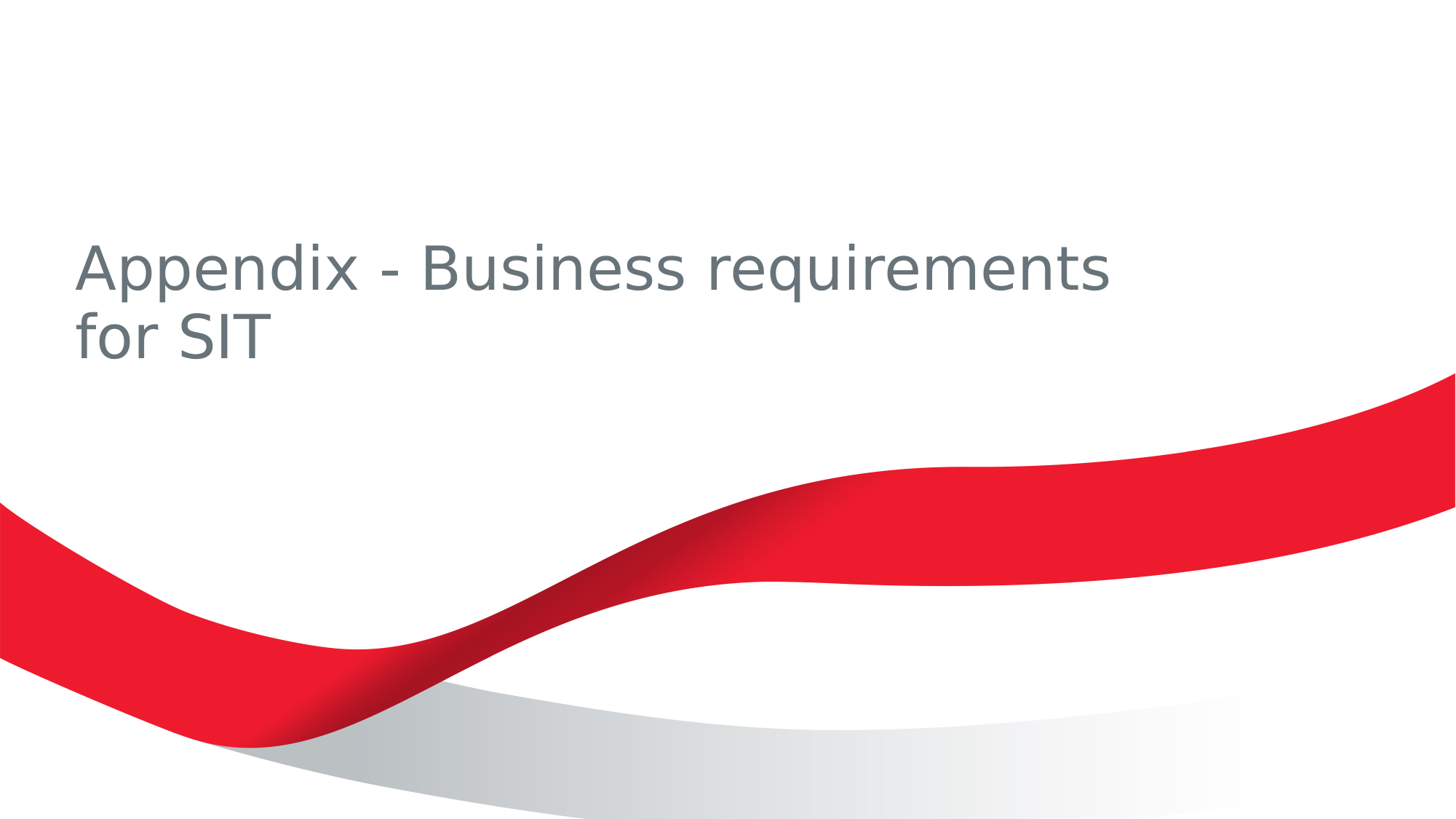

# Appendix - Business requirements for SIT